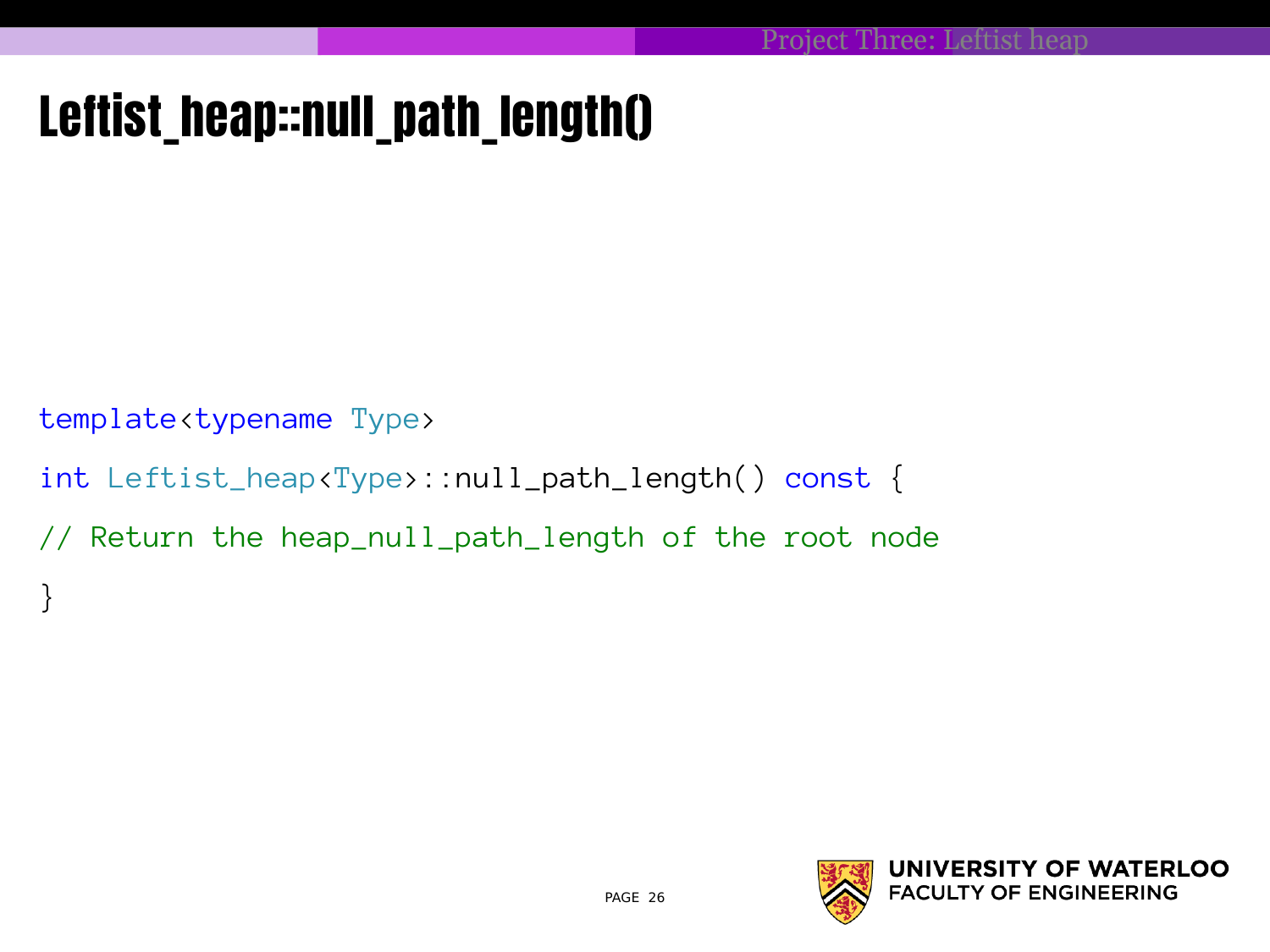

# Leftist_heap::null_path_length()

template<typename Type>
int Leftist_heap<Type>::null_path_length() const {
// Return the heap_null_path_length of the root node
}
PAGE  26